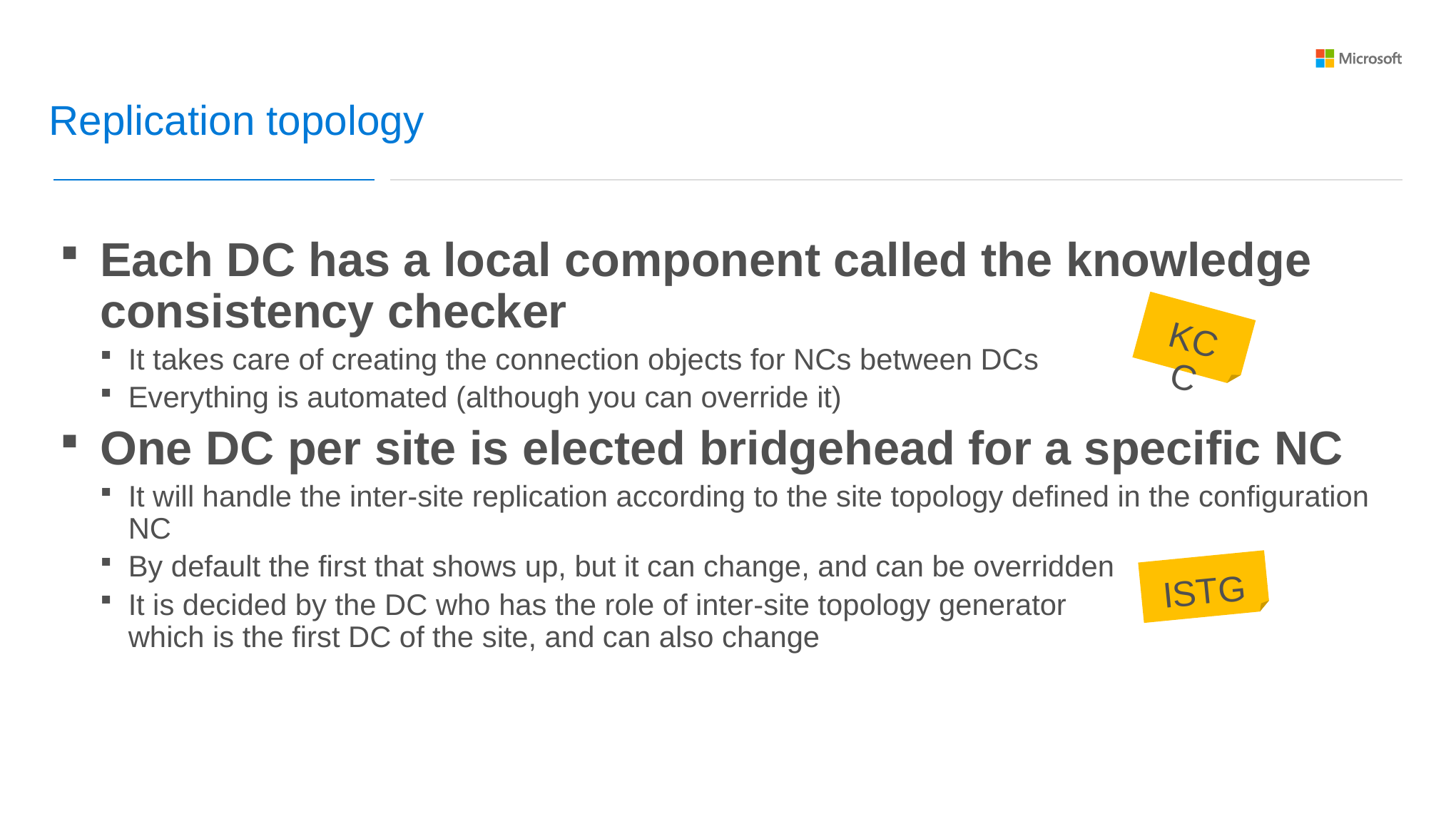

Replication topology
Each DC has a local component called the knowledge consistency checker
It takes care of creating the connection objects for NCs between DCs
Everything is automated (although you can override it)
One DC per site is elected bridgehead for a specific NC
It will handle the inter-site replication according to the site topology defined in the configuration NC
By default the first that shows up, but it can change, and can be overridden
It is decided by the DC who has the role of inter-site topology generator
which is the first DC of the site, and can also change

KCC
ISTG